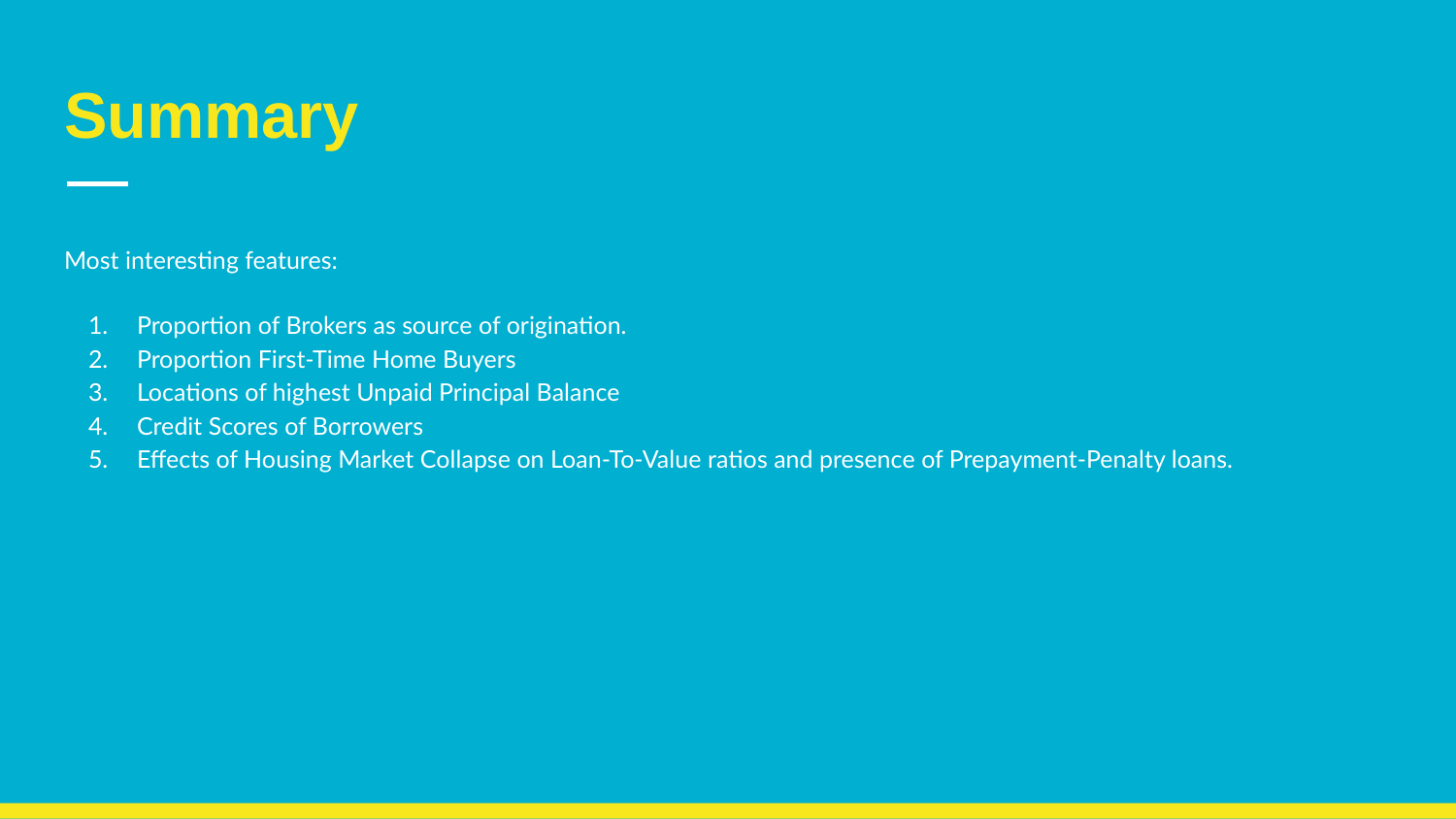

# Summary
Most interesting features:
Proportion of Brokers as source of origination.
Proportion First-Time Home Buyers
Locations of highest Unpaid Principal Balance
Credit Scores of Borrowers
Effects of Housing Market Collapse on Loan-To-Value ratios and presence of Prepayment-Penalty loans.